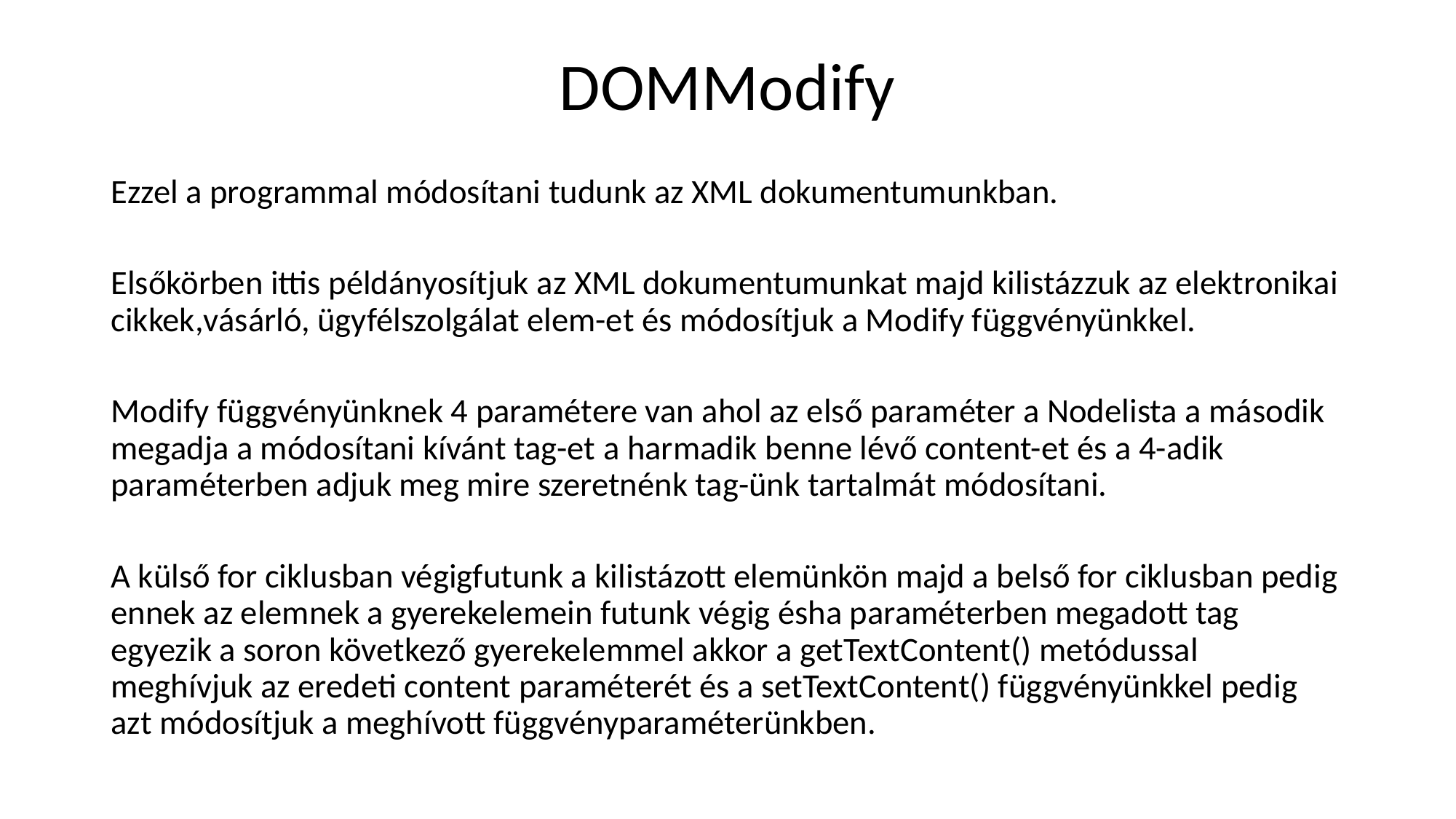

# DOMModify
Ezzel a programmal módosítani tudunk az XML dokumentumunkban.

Elsőkörben ittis példányosítjuk az XML dokumentumunkat majd kilistázzuk az elektronikai cikkek,vásárló, ügyfélszolgálat elem-et és módosítjuk a Modify függvényünkkel.

Modify függvényünknek 4 paramétere van ahol az első paraméter a Nodelista a második  megadja a módosítani kívánt tag-et a harmadik benne lévő content-et és a 4-adik paraméterben adjuk meg mire szeretnénk tag-ünk tartalmát módosítani.

A külső for ciklusban végigfutunk a kilistázott elemünkön majd a belső for ciklusban pedig ennek az elemnek a gyerekelemein futunk végig ésha paraméterben megadott tag egyezik a soron következő gyerekelemmel akkor a getTextContent() metódussal meghívjuk az eredeti content paraméterét és a setTextContent() függvényünkkel pedig azt módosítjuk a meghívott függvényparaméterünkben.